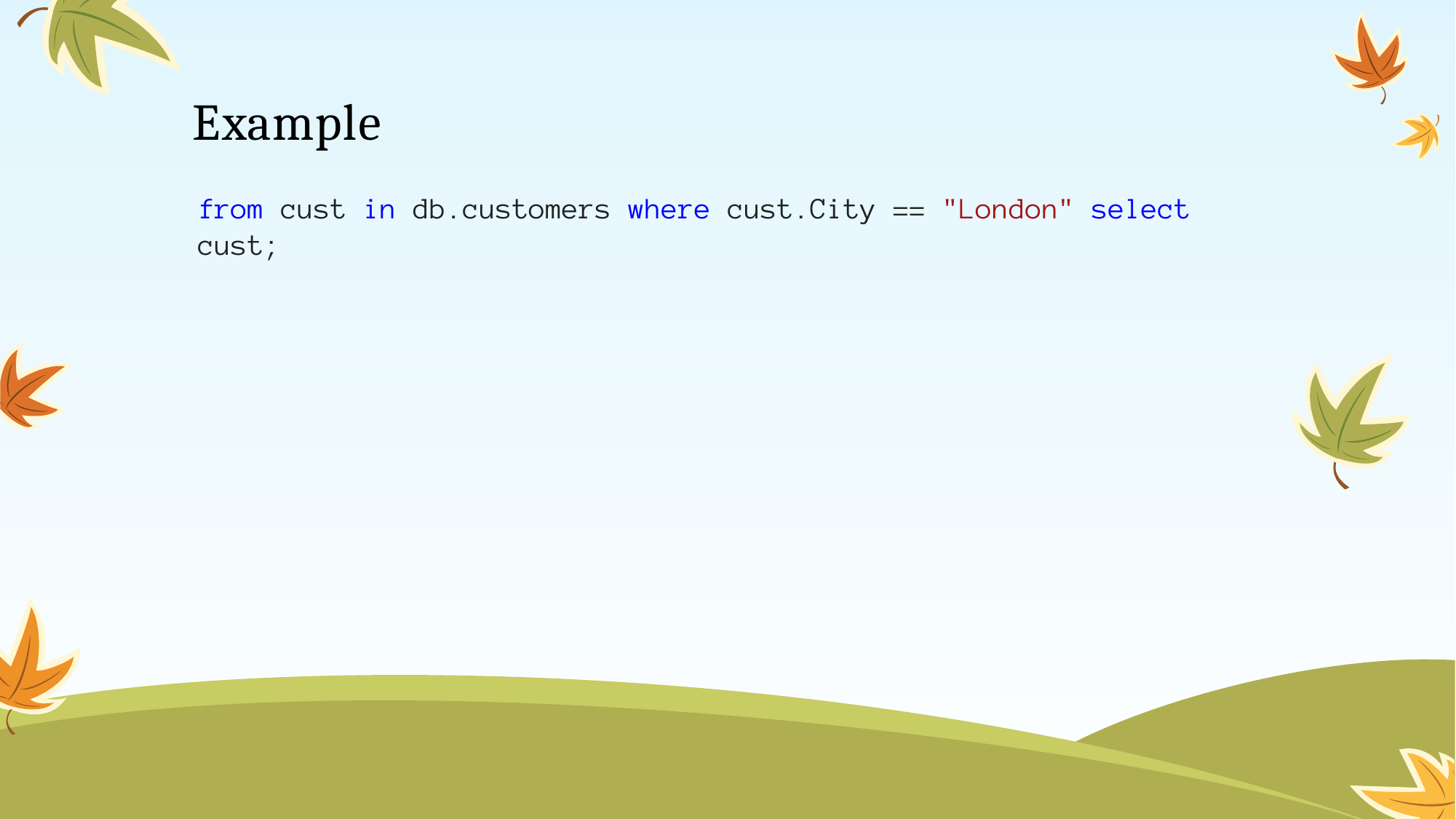

# Example
from cust in db.customers where cust.City == "London" select cust;